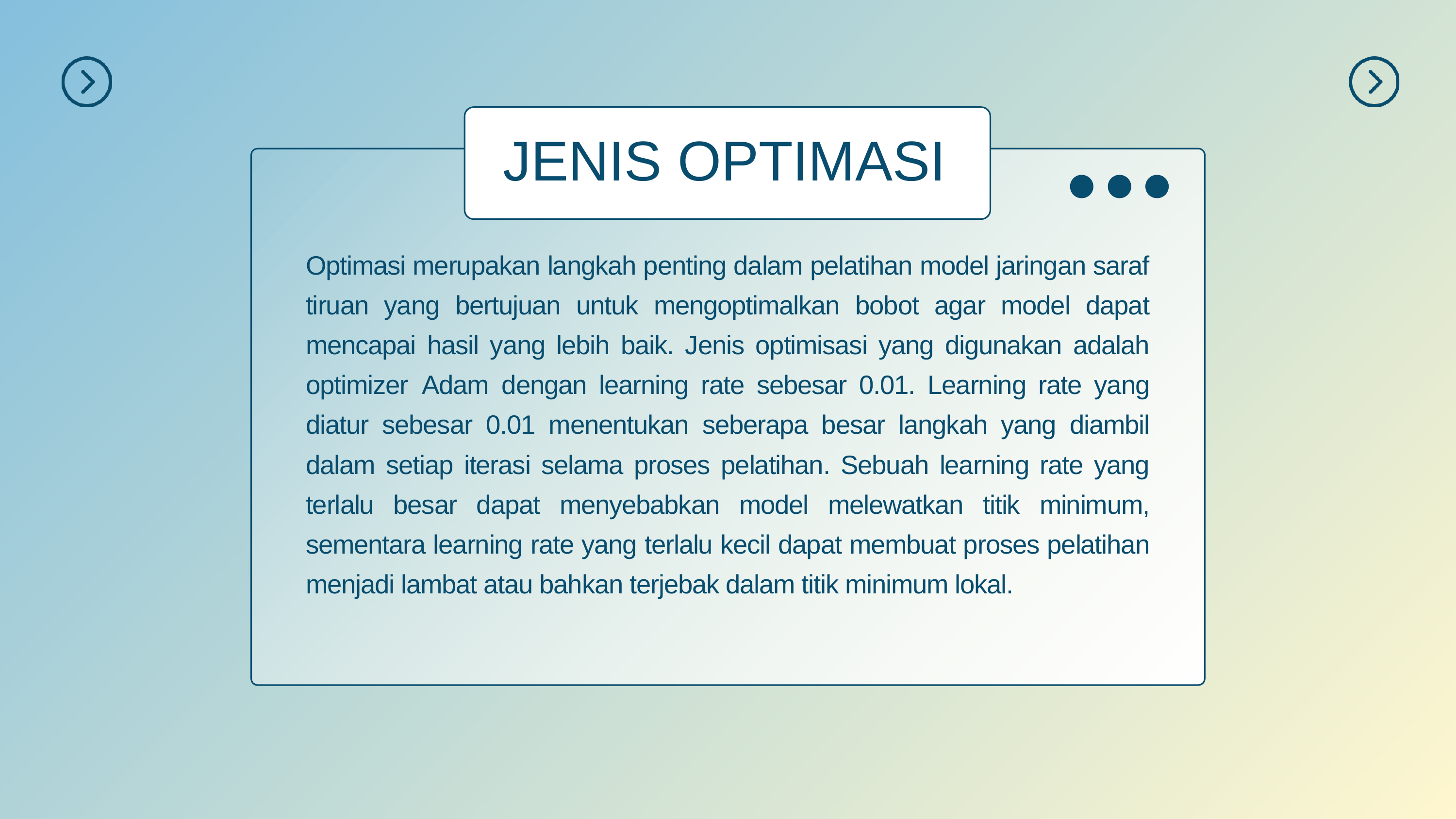

JENIS OPTIMASI

Optimasi merupakan langkah penting dalam pelatihan model jaringan saraf tiruan yang bertujuan untuk mengoptimalkan bobot agar model dapat mencapai hasil yang lebih baik. Jenis optimisasi yang digunakan adalah optimizer Adam dengan learning rate sebesar 0.01. Learning rate yang diatur sebesar 0.01 menentukan seberapa besar langkah yang diambil dalam setiap iterasi selama proses pelatihan. Sebuah learning rate yang terlalu besar dapat menyebabkan model melewatkan titik minimum, sementara learning rate yang terlalu kecil dapat membuat proses pelatihan menjadi lambat atau bahkan terjebak dalam titik minimum lokal.